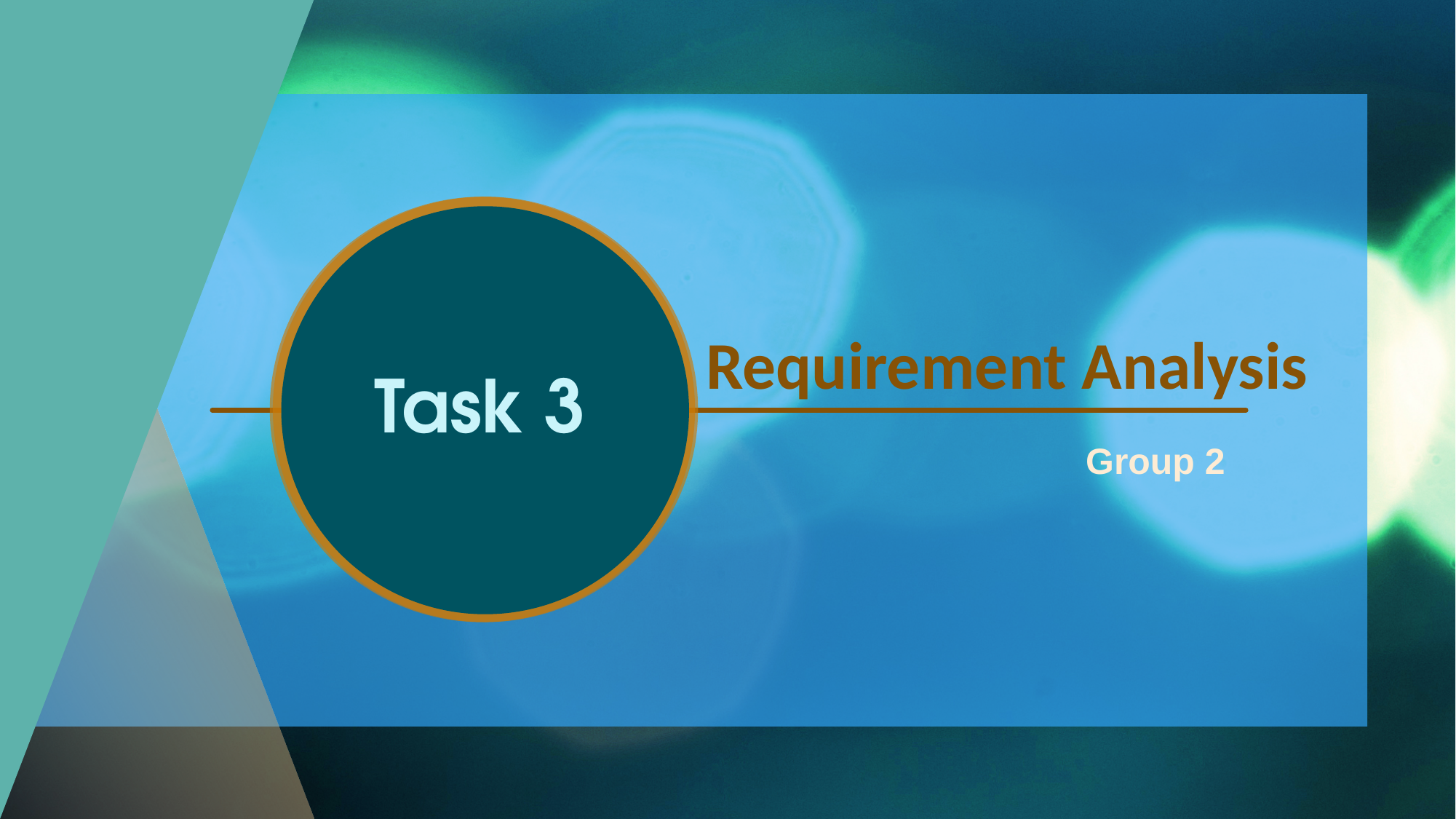

Requirement Analysis
# Task 3
Group 2